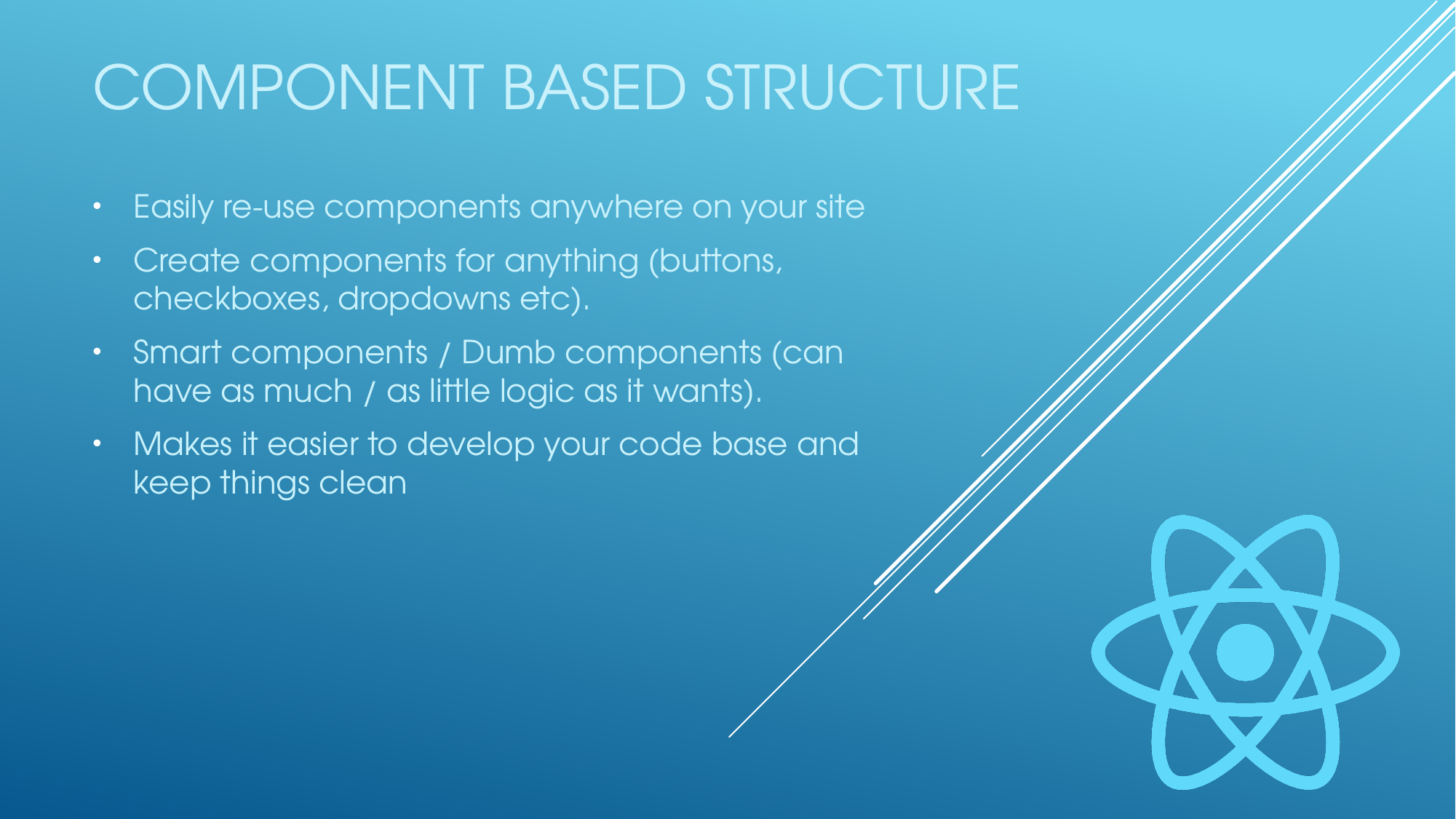

# Component based structure

Easily re-use components anywhere on your site
Create components for anything (buttons, checkboxes, dropdowns etc).
Smart components / Dumb components (can have as much / as little logic as it wants).
Makes it easier to develop your code base and keep things clean